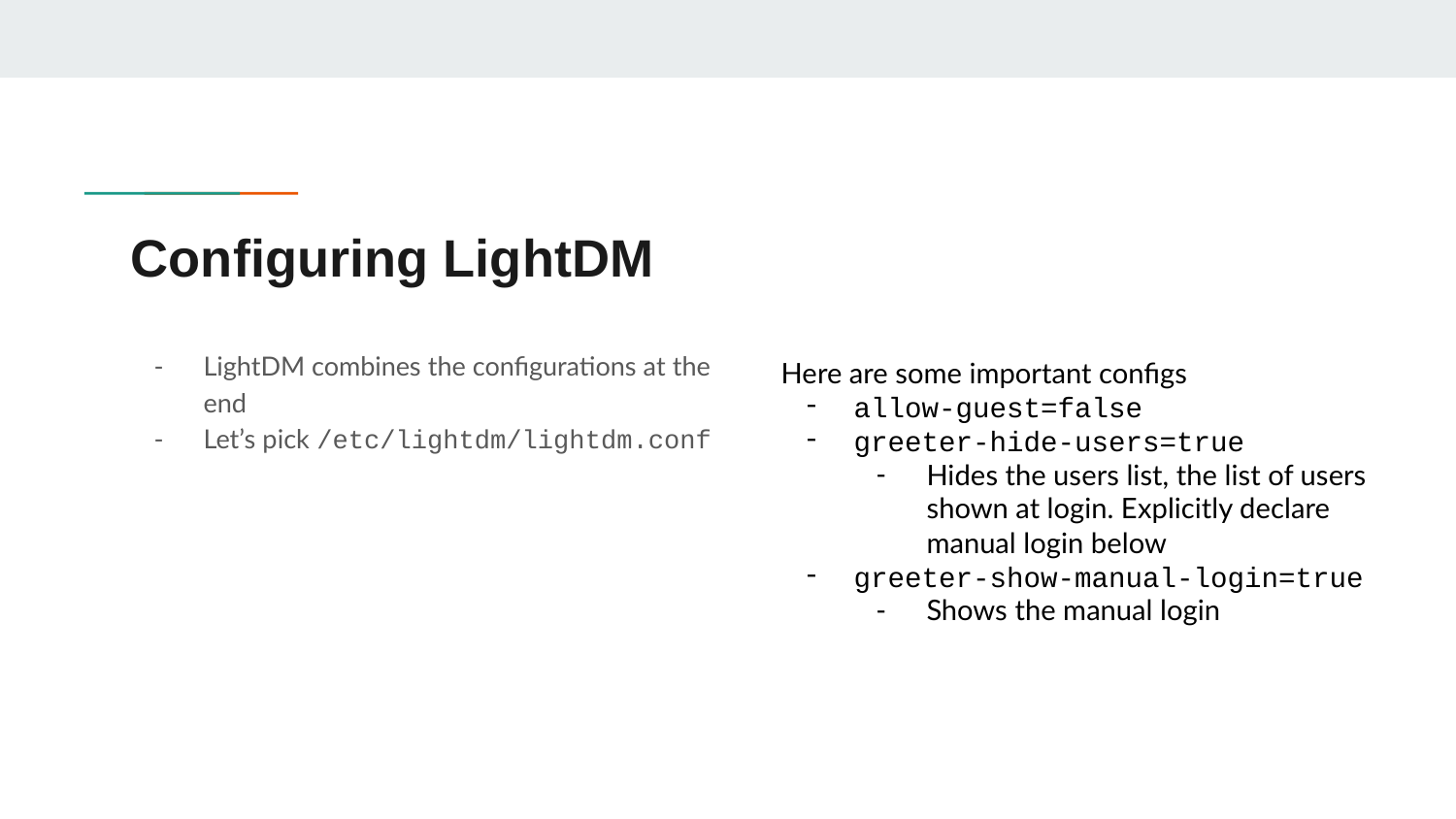

# Configuring LightDM
LightDM combines the configurations at the end
Let’s pick /etc/lightdm/lightdm.conf
Here are some important configs
allow-guest=false
greeter-hide-users=true
Hides the users list, the list of users shown at login. Explicitly declare manual login below
greeter-show-manual-login=true
Shows the manual login